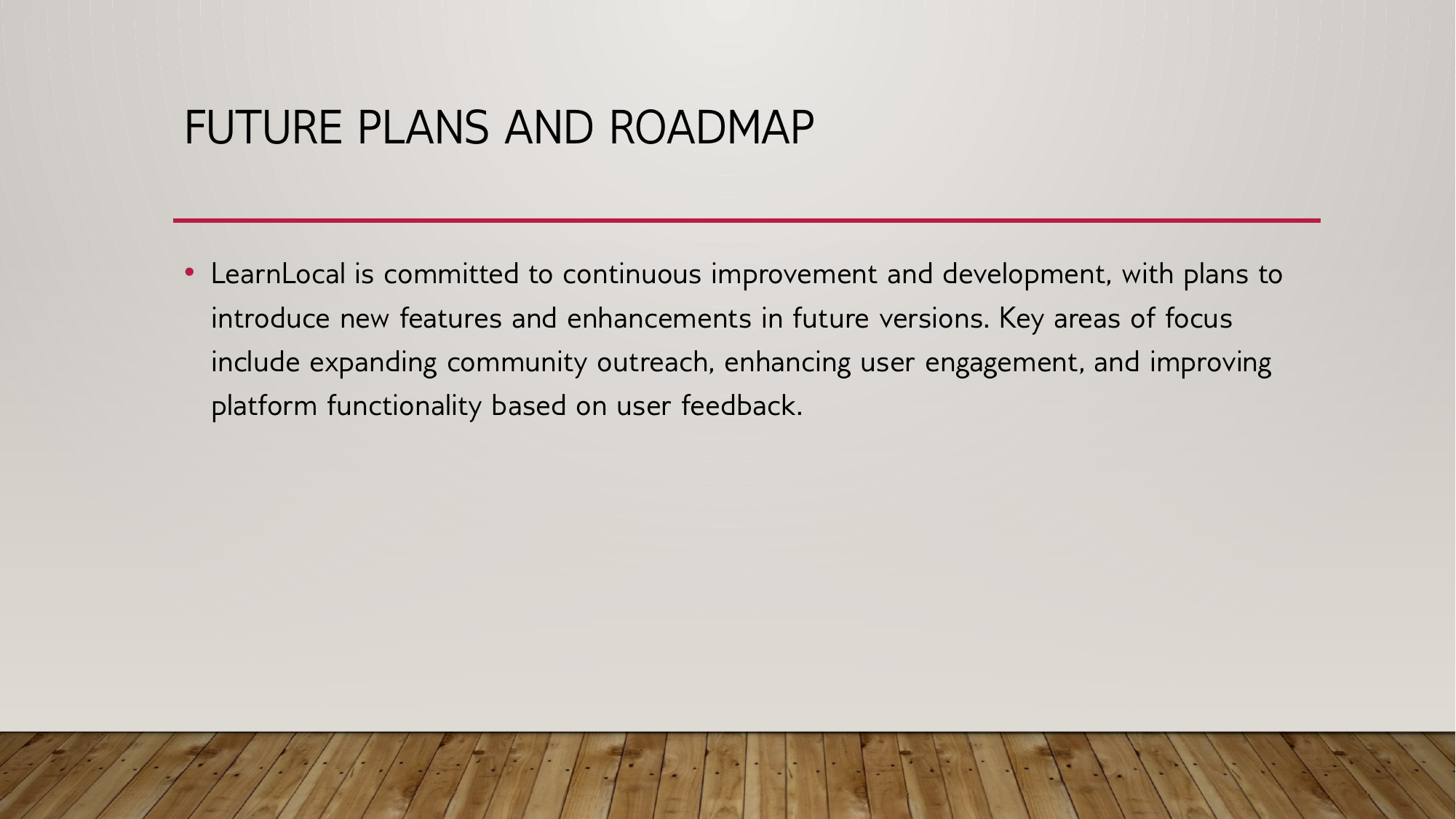

# Future Plans and Roadmap
LearnLocal is committed to continuous improvement and development, with plans to introduce new features and enhancements in future versions. Key areas of focus include expanding community outreach, enhancing user engagement, and improving platform functionality based on user feedback.